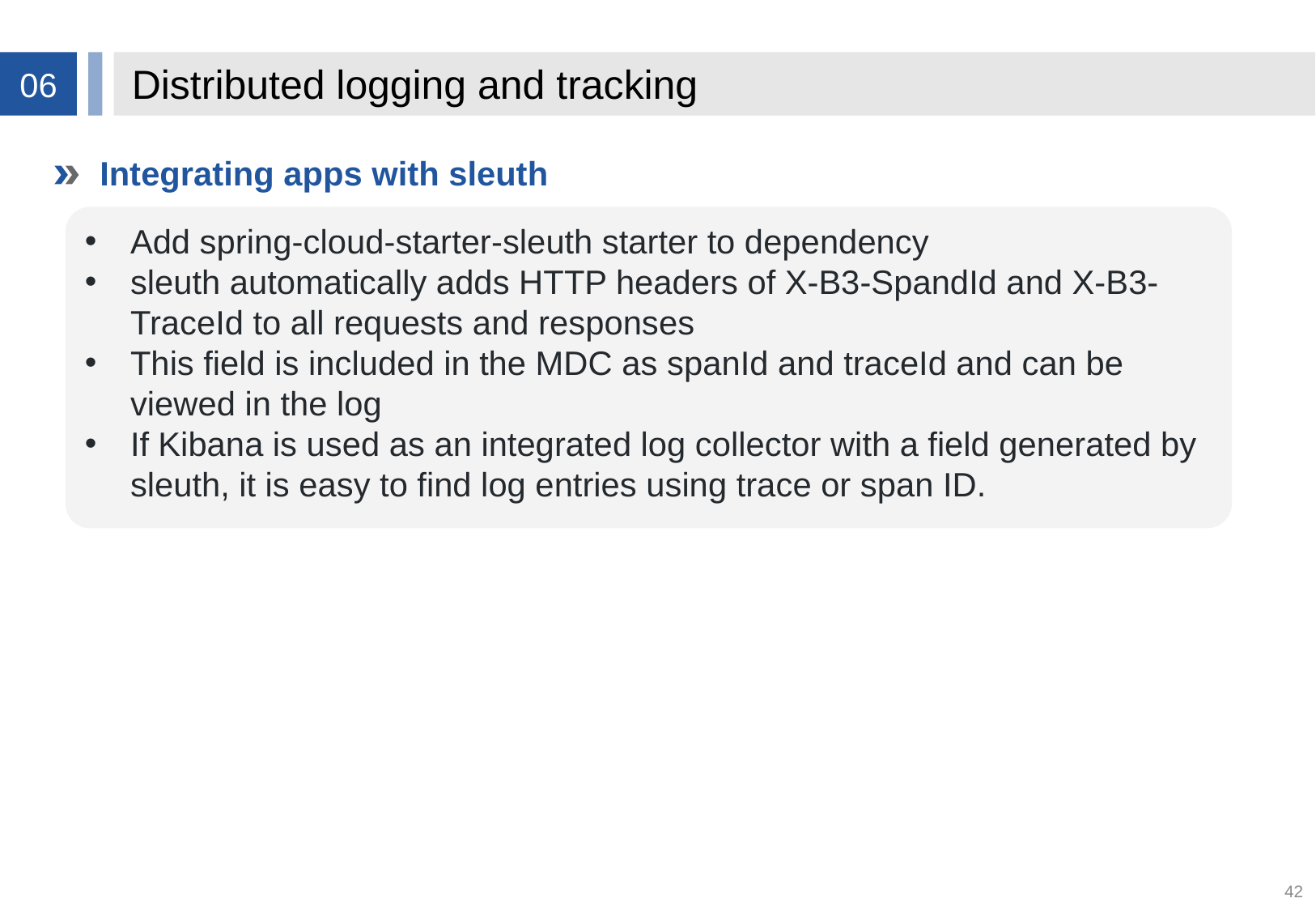

# Distributed logging and tracking
06
Integrating apps with sleuth

Add spring-cloud-starter-sleuth starter to dependency
sleuth automatically adds HTTP headers of X-B3-SpandId and X-B3-TraceId to all requests and responses
This field is included in the MDC as spanId and traceId and can be viewed in the log
If Kibana is used as an integrated log collector with a field generated by sleuth, it is easy to find log entries using trace or span ID.
42